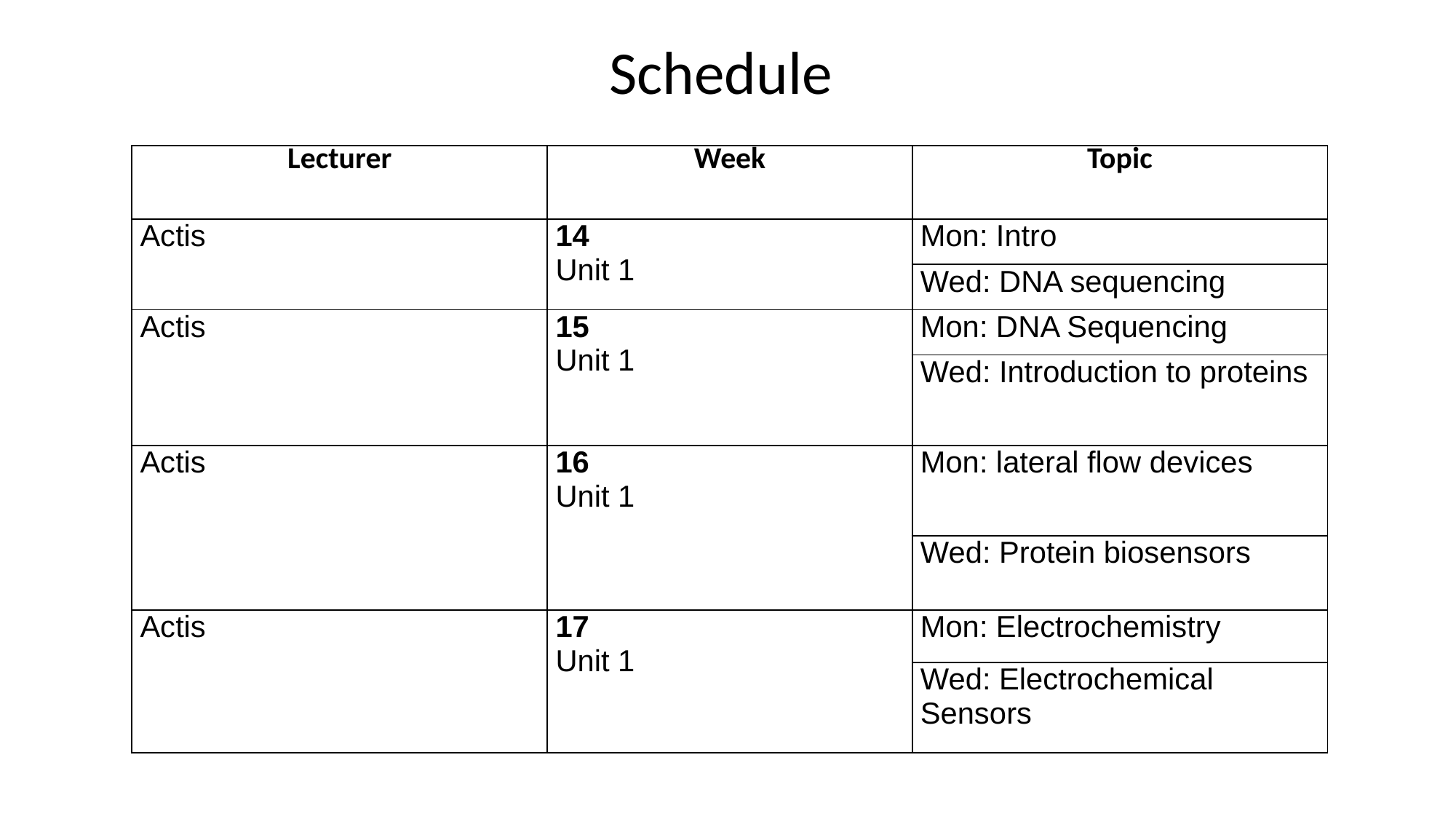

Schedule
| Lecturer | Week | Topic |
| --- | --- | --- |
| Actis | 14 Unit 1 | Mon: Intro |
|  |  | Wed: DNA sequencing |
| Actis | 15 Unit 1 | Mon: DNA Sequencing |
|  |  | Wed: Introduction to proteins |
| Actis | 16 Unit 1 | Mon: lateral flow devices |
|  |  | Wed: Protein biosensors |
| Actis | 17 Unit 1 | Mon: Electrochemistry |
|  |  | Wed: Electrochemical Sensors |